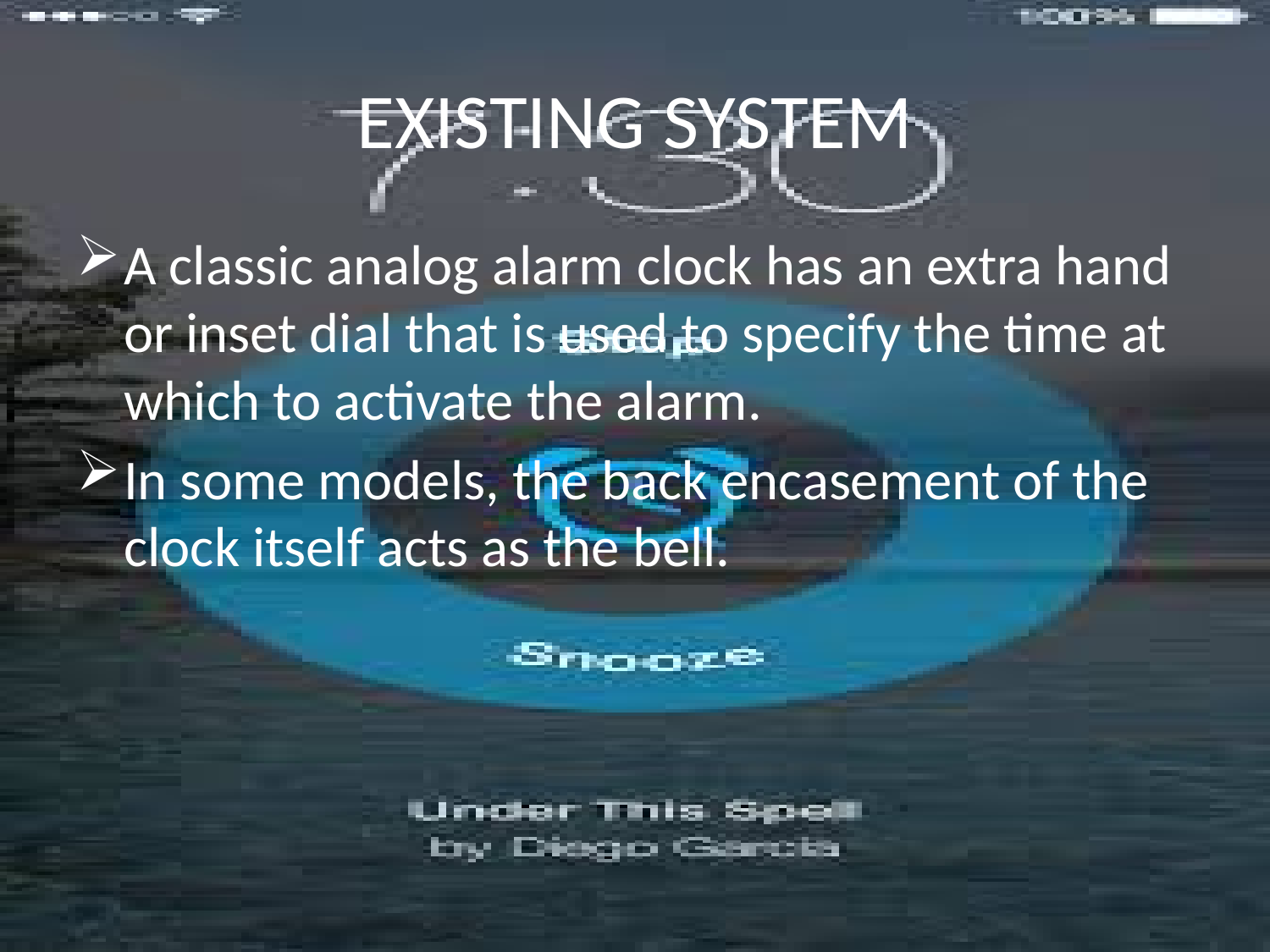

# EXISTING SYSTEM
A classic analog alarm clock has an extra hand or inset dial that is used to specify the time at which to activate the alarm.
In some models, the back encasement of the clock itself acts as the bell.